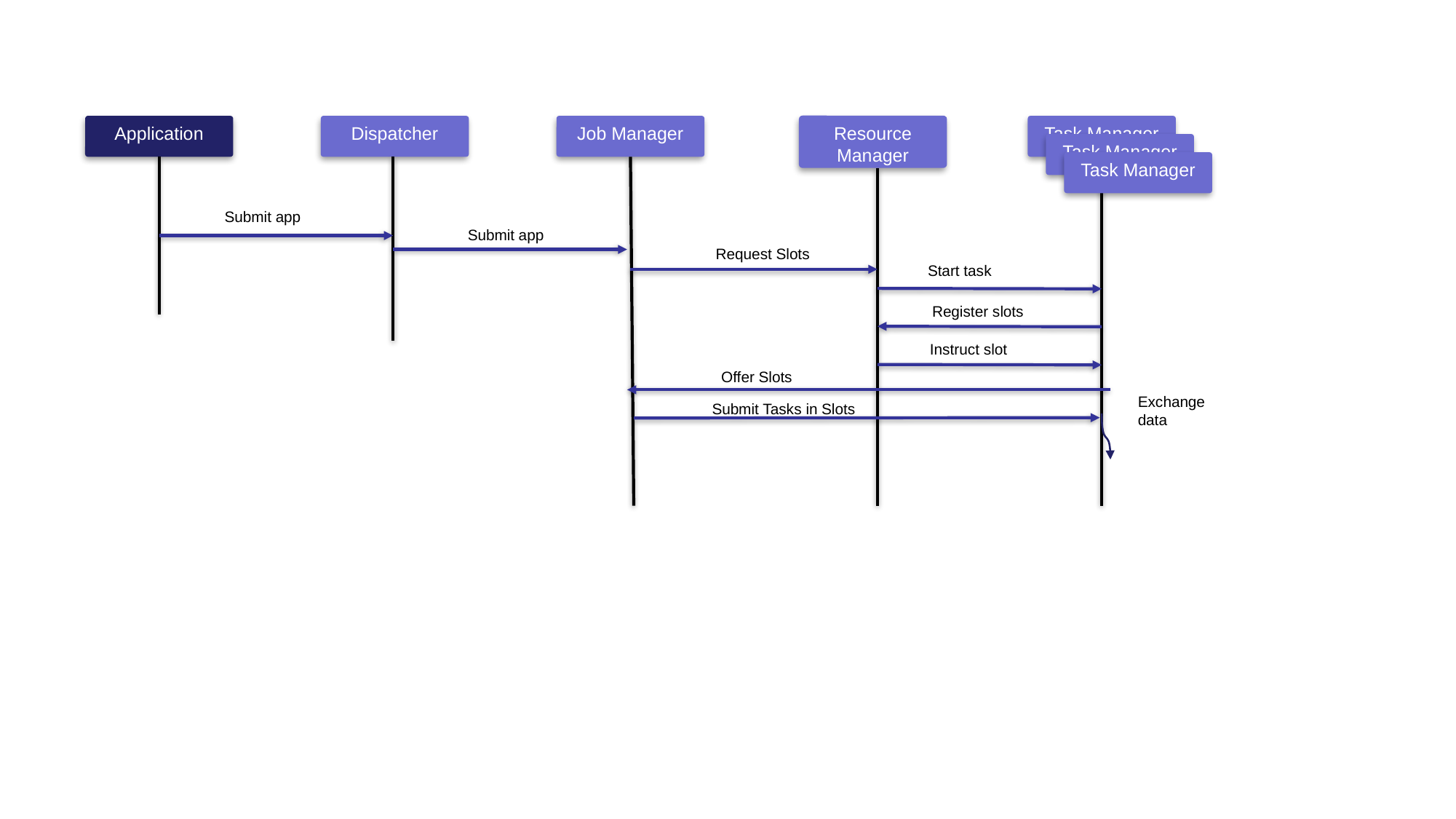

IBM Confidential – Page 2
#
Resource Manager
Application
Dispatcher
Job Manager
Task Manager
Task Manager
Task Manager
Submit app
Submit app
Request Slots
Start task
Register slots
Instruct slot
Offer Slots
Exchange
data
Submit Tasks in Slots